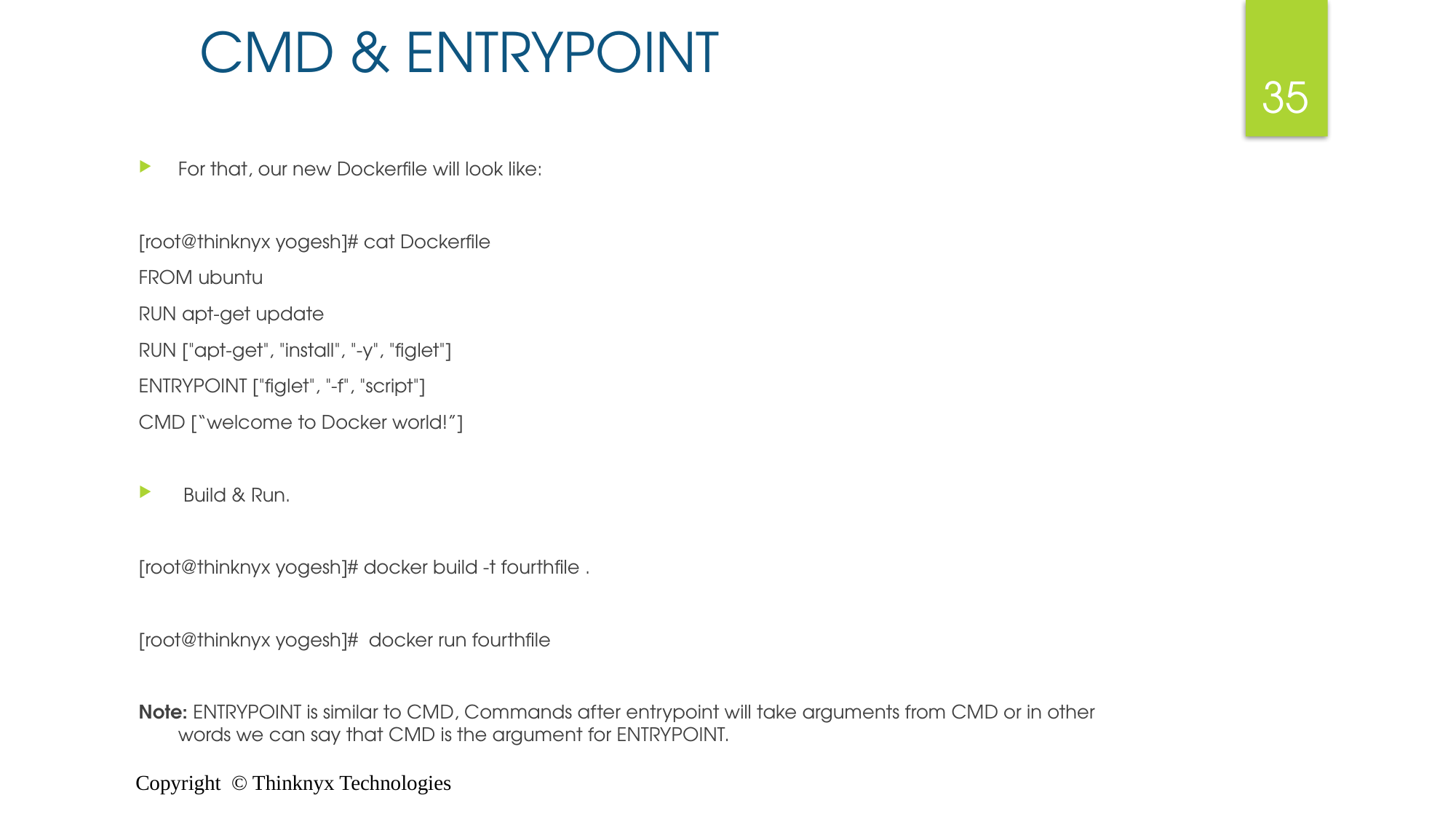

CMD & ENTRYPOINT
35

For that, our new Dockerfile will look like:

[root@thinknyx yogesh]# cat Dockerfile
FROM ubuntu
RUN apt-get update
RUN ["apt-get", "install", "-y", "figlet"]
ENTRYPOINT ["figlet", "-f", "script"]
CMD [“welcome to Docker world!”]

 Build & Run.

[root@thinknyx yogesh]# docker build -t fourthfile .

[root@thinknyx yogesh]#  docker run fourthfile

Note: ENTRYPOINT is similar to CMD, Commands after entrypoint will take arguments from CMD or in other words we can say that CMD is the argument for ENTRYPOINT.

Copyright  © Thinknyx Technologies